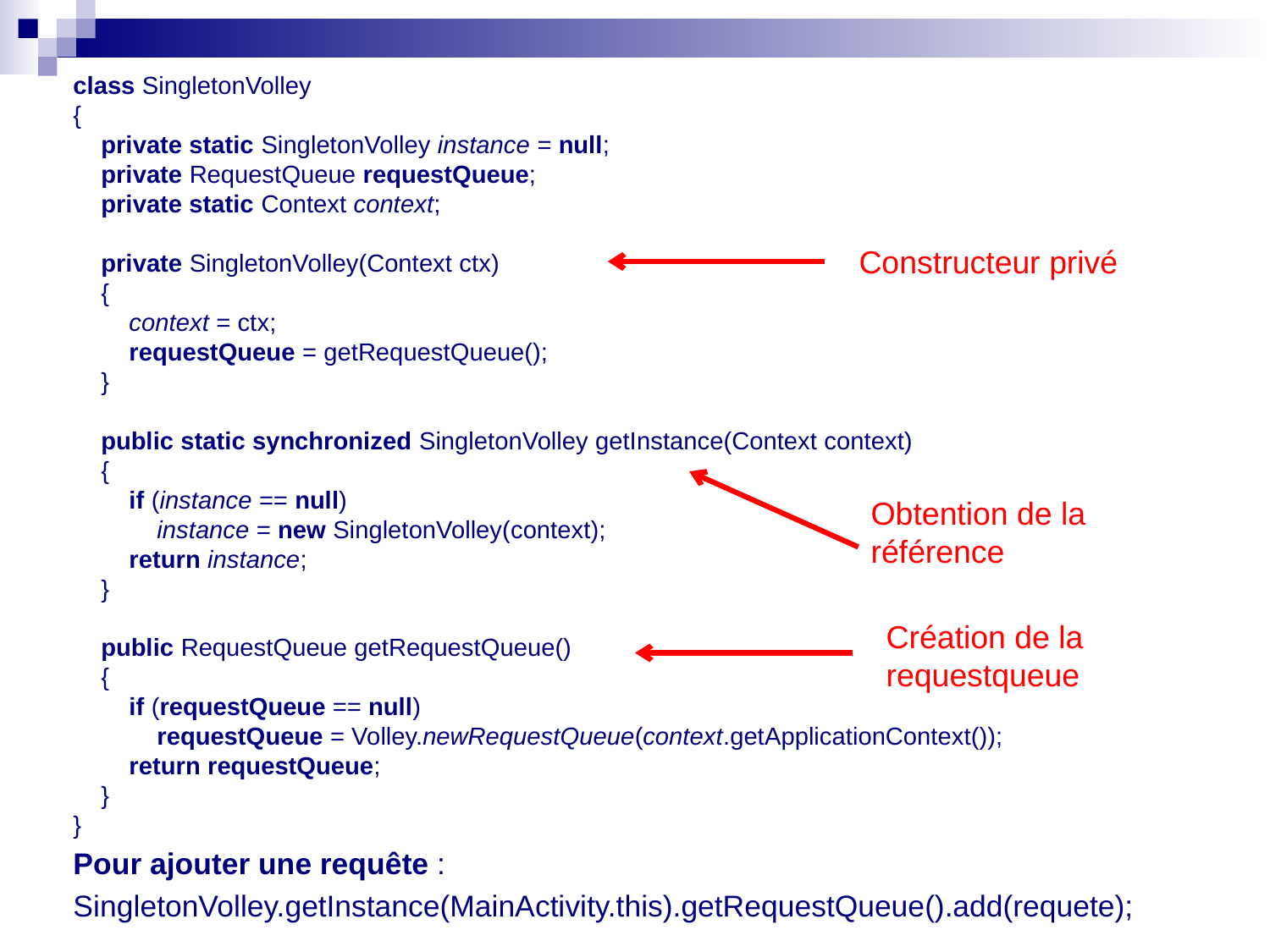

class SingletonVolley
{
    private static SingletonVolley instance = null;
    private RequestQueue requestQueue;
    private static Context context;
    private SingletonVolley(Context ctx)
    {
        context = ctx;
        requestQueue = getRequestQueue();
    }
    public static synchronized SingletonVolley getInstance(Context context)
    {
        if (instance == null)
            instance = new SingletonVolley(context);
        return instance;
    }
    public RequestQueue getRequestQueue()
    {
        if (requestQueue == null)
            requestQueue = Volley.newRequestQueue(context.getApplicationContext());
        return requestQueue;
    }
}
Pour ajouter une requête :
SingletonVolley.getInstance(MainActivity.this).getRequestQueue().add(requete);
Constructeur privé
Obtention de la référence
Création de la requestqueue